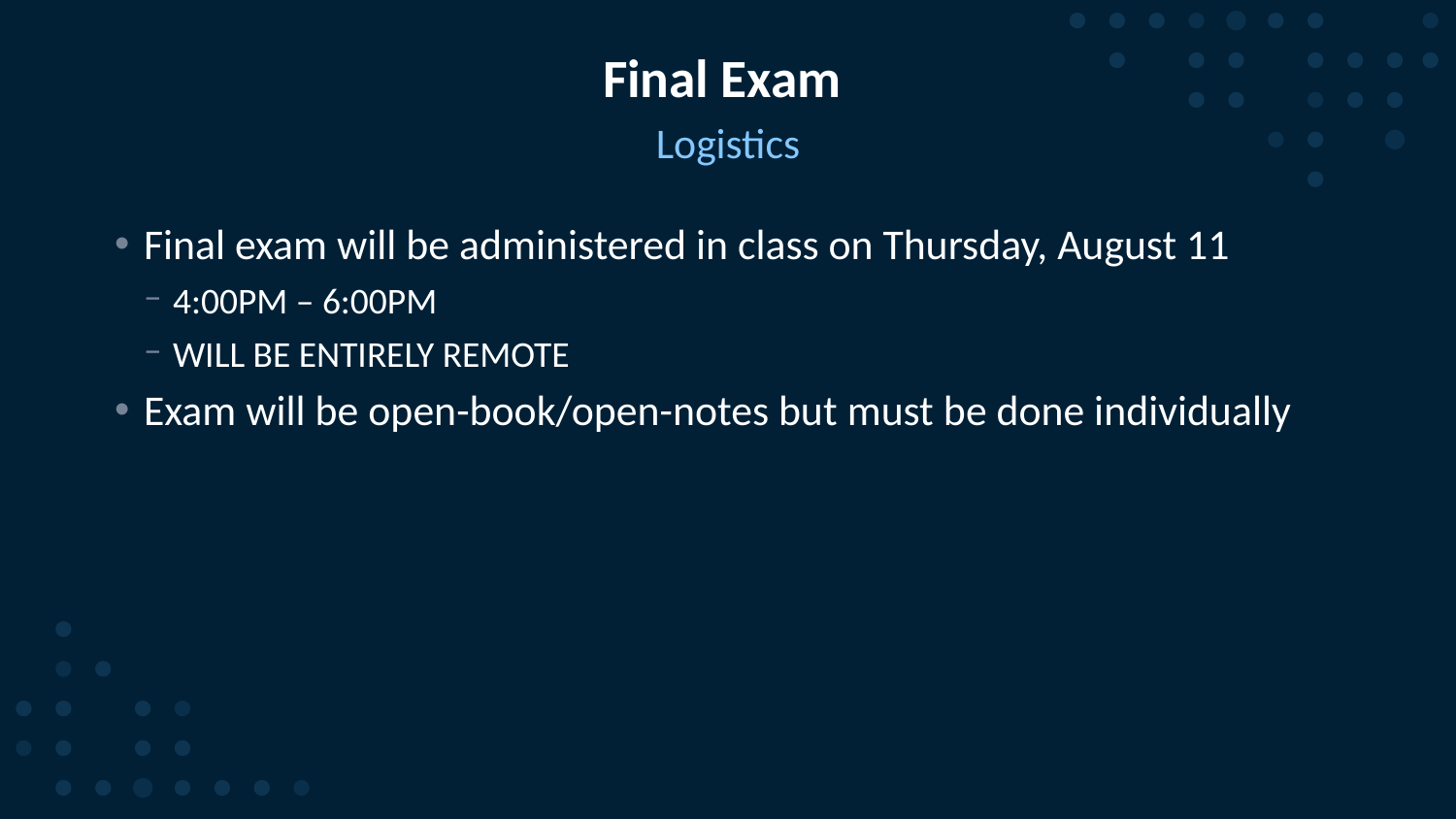

# Final Exam
Logistics
Final exam will be administered in class on Thursday, August 11
4:00PM – 6:00PM
WILL BE ENTIRELY REMOTE
Exam will be open-book/open-notes but must be done individually